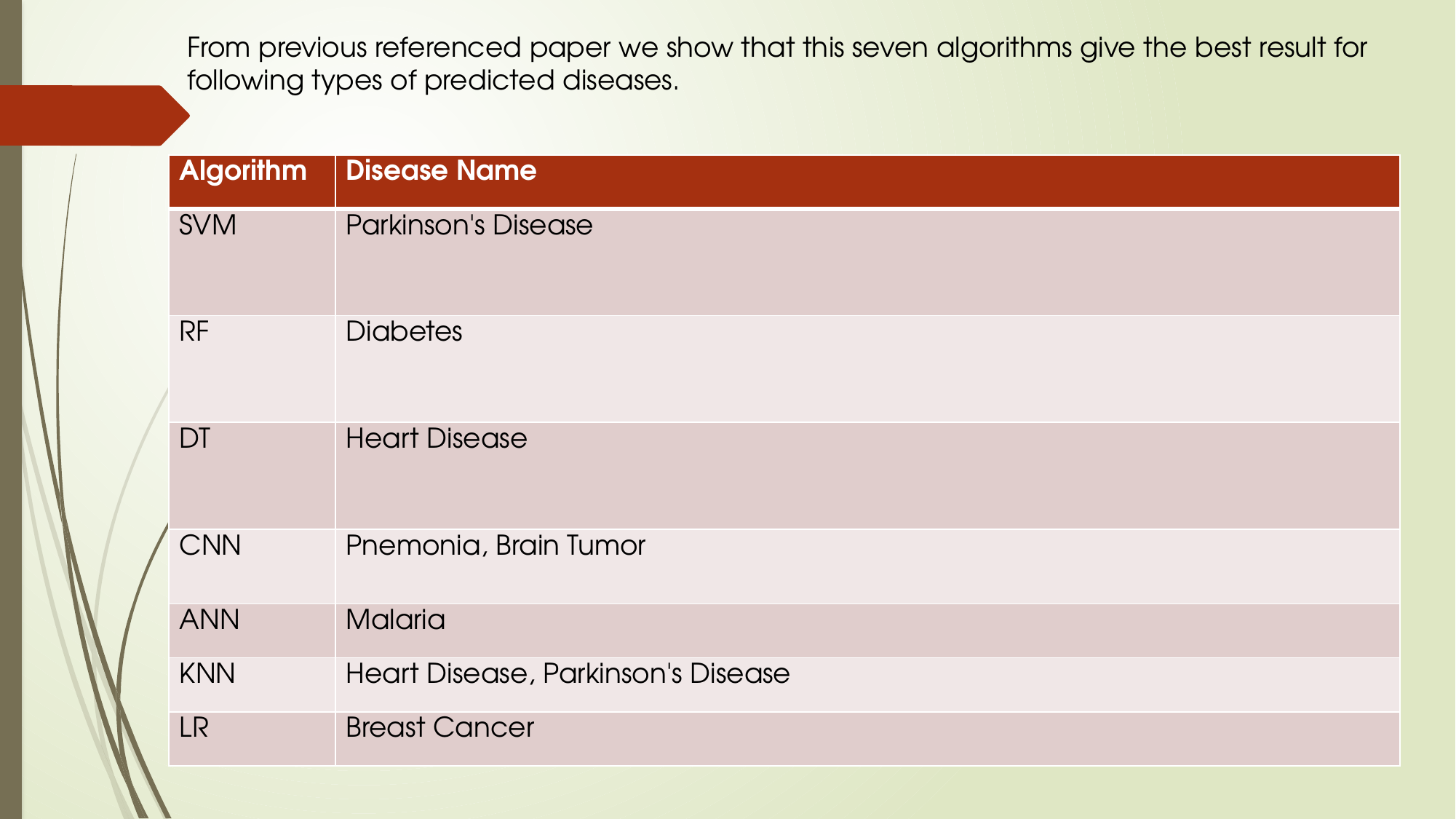

From previous referenced paper we show that this seven algorithms give the best result for following types of predicted diseases.
| Algorithm | Disease Name |
| --- | --- |
| SVM | Parkinson's Disease |
| RF | Diabetes |
| DT | Heart Disease |
| CNN | Pnemonia, Brain Tumor |
| ANN | Malaria |
| KNN | Heart Disease, Parkinson's Disease |
| LR | Breast Cancer |